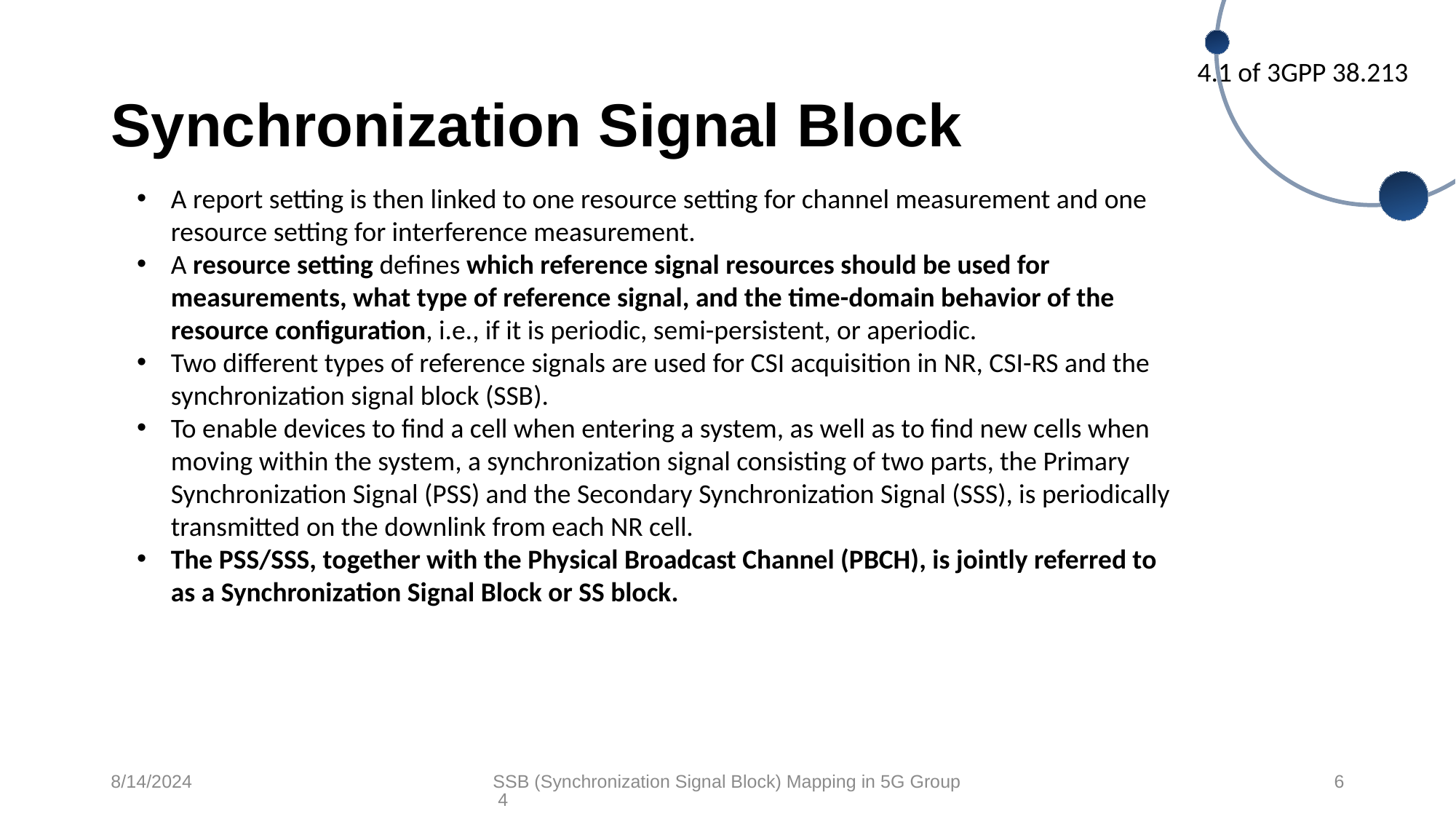

4.1 of 3GPP 38.213
Synchronization Signal Block
A report setting is then linked to one resource setting for channel measurement and one resource setting for interference measurement.
A resource setting defines which reference signal resources should be used for measurements, what type of reference signal, and the time-domain behavior of the resource configuration, i.e., if it is periodic, semi-persistent, or aperiodic.
Two different types of reference signals are used for CSI acquisition in NR, CSI-RS and the synchronization signal block (SSB).
To enable devices to find a cell when entering a system, as well as to find new cells when moving within the system, a synchronization signal consisting of two parts, the Primary Synchronization Signal (PSS) and the Secondary Synchronization Signal (SSS), is periodically transmitted on the downlink from each NR cell.
The PSS/SSS, together with the Physical Broadcast Channel (PBCH), is jointly referred to as a Synchronization Signal Block or SS block.

8/14/2024
SSB (Synchronization Signal Block) Mapping in 5G Group 4
6